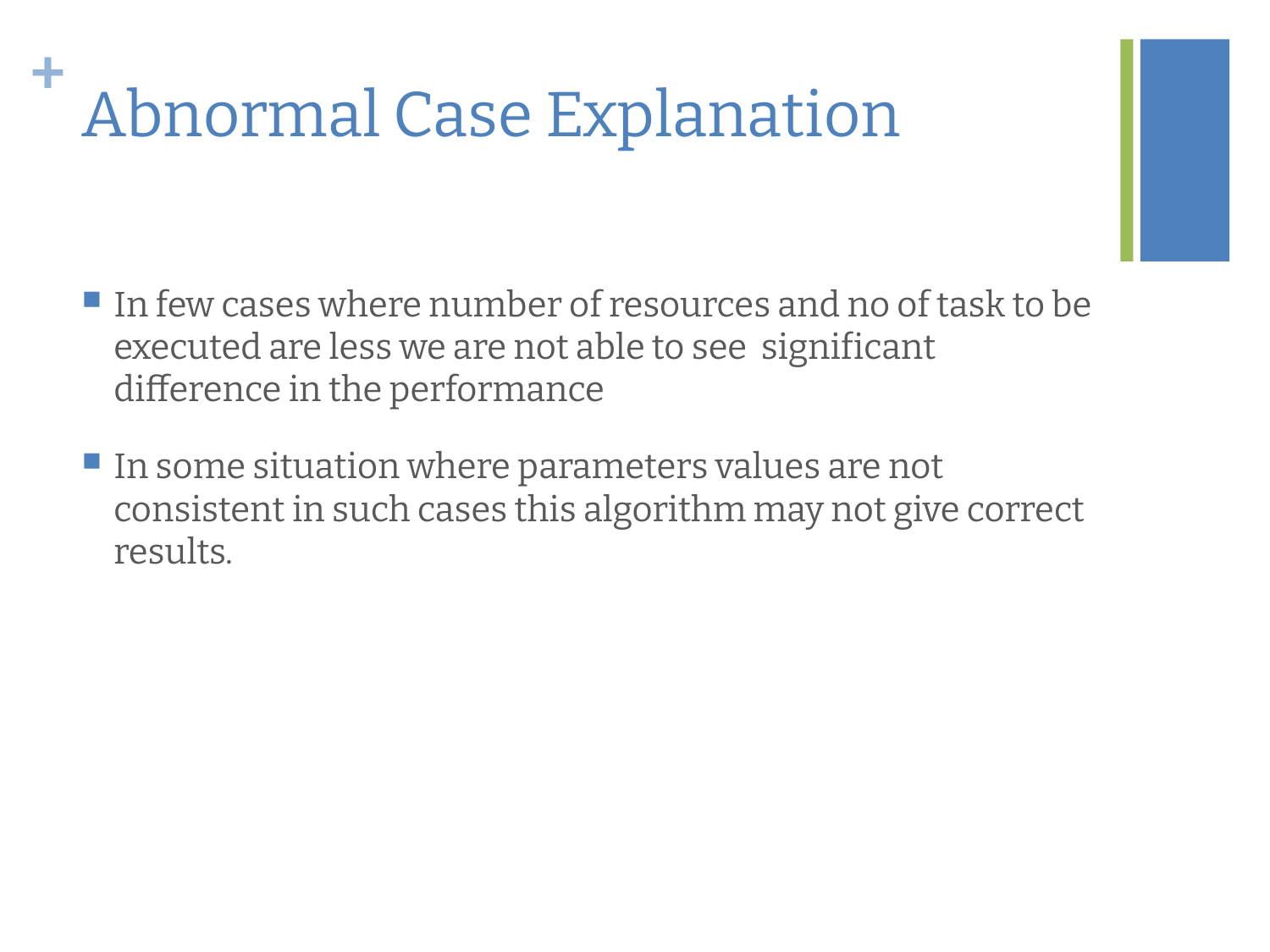

# Abnormal Case Explanation
In few cases where number of resources and no of task to be executed are less we are not able to see  significant difference in the performance
In some situation where parameters values are not consistent in such cases this algorithm may not give correct results.